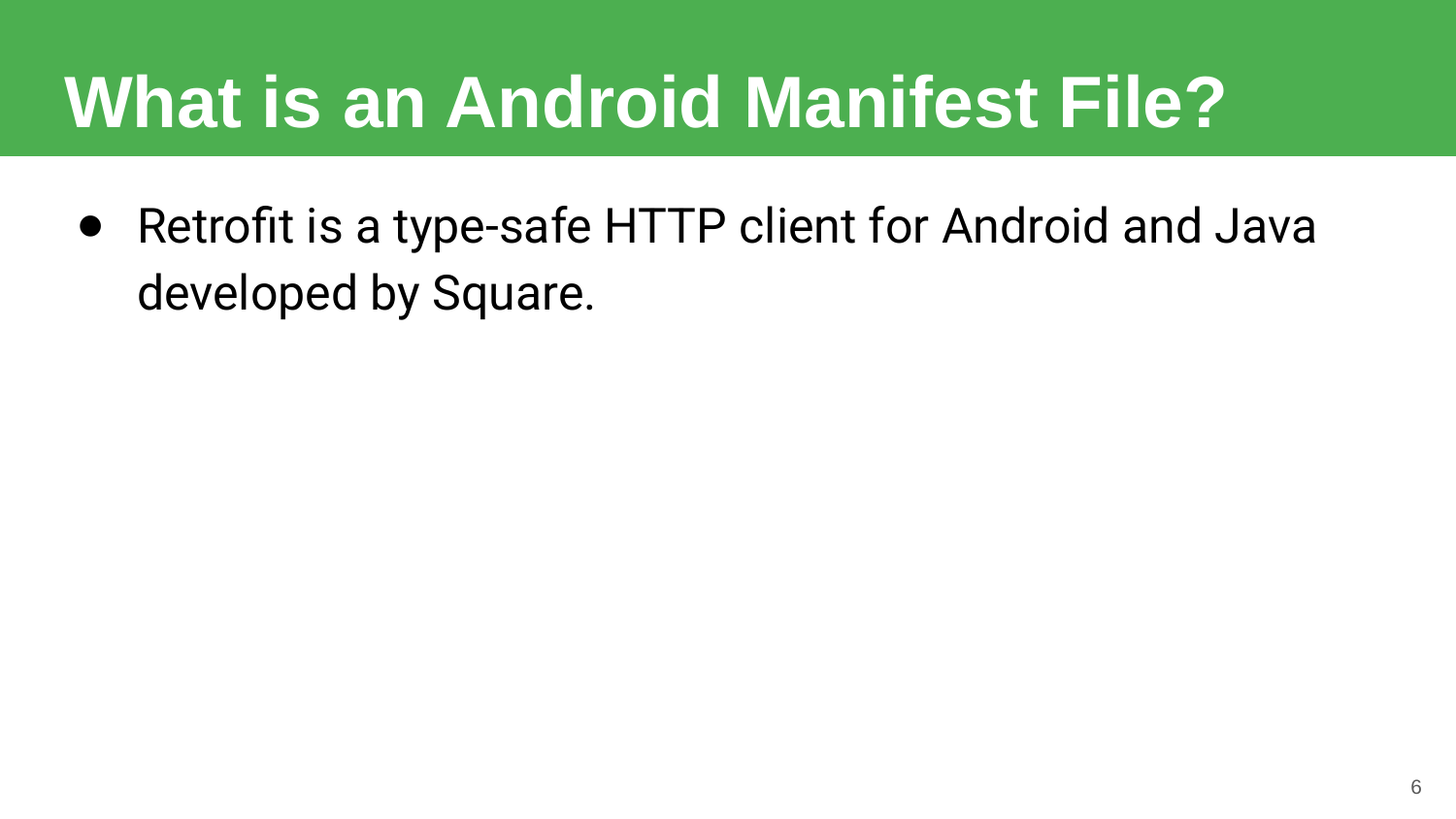

# What is an Android Manifest File?
Retrofit is a type-safe HTTP client for Android and Java developed by Square.
6